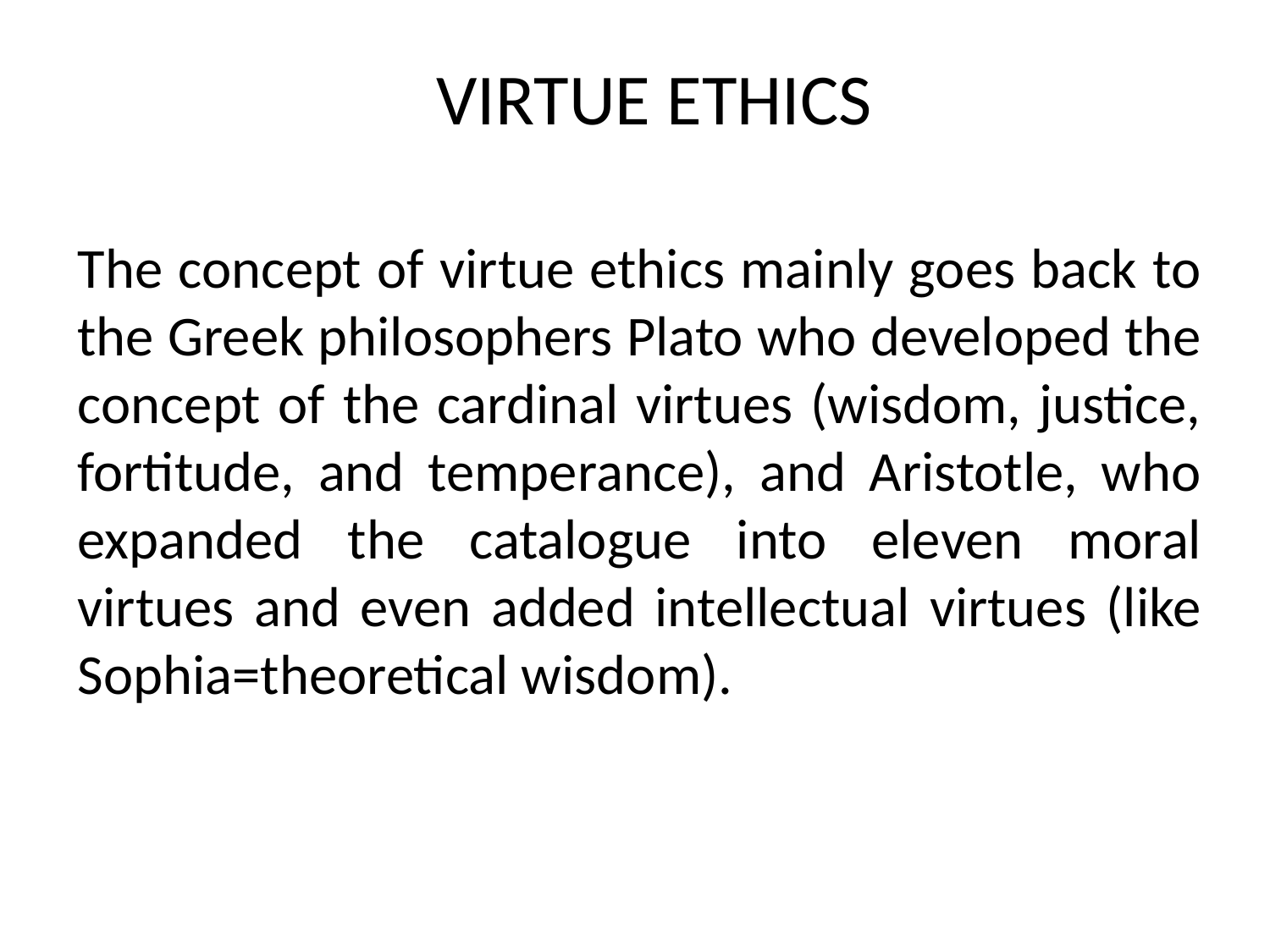

# VIRTUE ETHICS

The concept of virtue ethics mainly goes back to the Greek philosophers Plato who developed the concept of the cardinal virtues (wisdom, justice, fortitude, and temperance), and Aristotle, who expanded the catalogue into eleven moral virtues and even added intellectual virtues (like Sophia=theoretical wisdom).